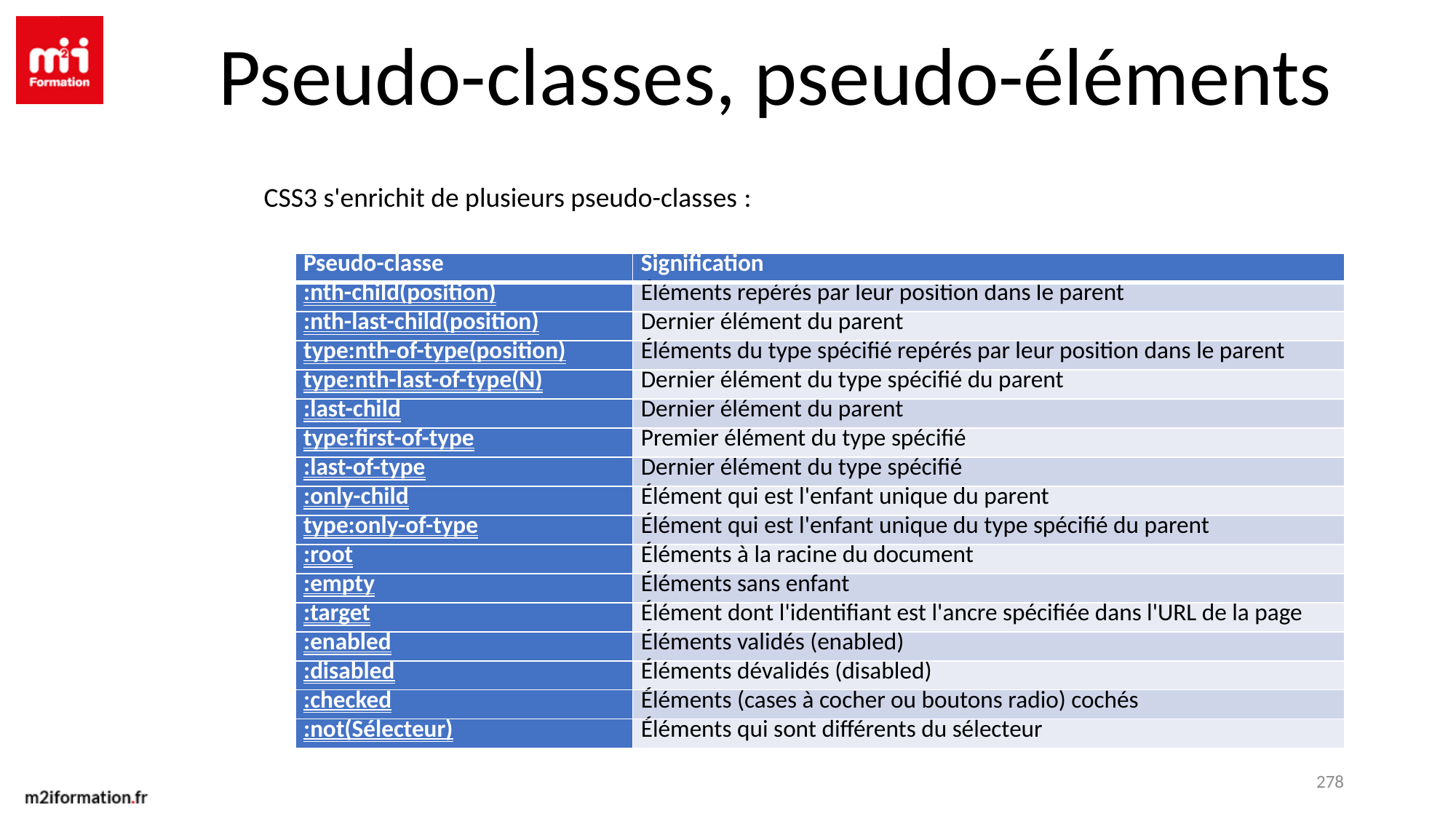

Pseudo-classes, pseudo-éléments

CSS3 s'enrichit de plusieurs pseudo-classes :
| Pseudo-classe | Signification |
| --- | --- |
| :nth-child(position) | Éléments repérés par leur position dans le parent |
| :nth-last-child(position) | Dernier élément du parent |
| type:nth-of-type(position) | Éléments du type spécifié repérés par leur position dans le parent |
| type:nth-last-of-type(N) | Dernier élément du type spécifié du parent |
| :last-child | Dernier élément du parent |
| type:first-of-type | Premier élément du type spécifié |
| :last-of-type | Dernier élément du type spécifié |
| :only-child | Élément qui est l'enfant unique du parent |
| type:only-of-type | Élément qui est l'enfant unique du type spécifié du parent |
| :root | Éléments à la racine du document |
| :empty | Éléments sans enfant |
| :target | Élément dont l'identifiant est l'ancre spécifiée dans l'URL de la page |
| :enabled | Éléments validés (enabled) |
| :disabled | Éléments dévalidés (disabled) |
| :checked | Éléments (cases à cocher ou boutons radio) cochés |
| :not(Sélecteur) | Éléments qui sont différents du sélecteur |
278